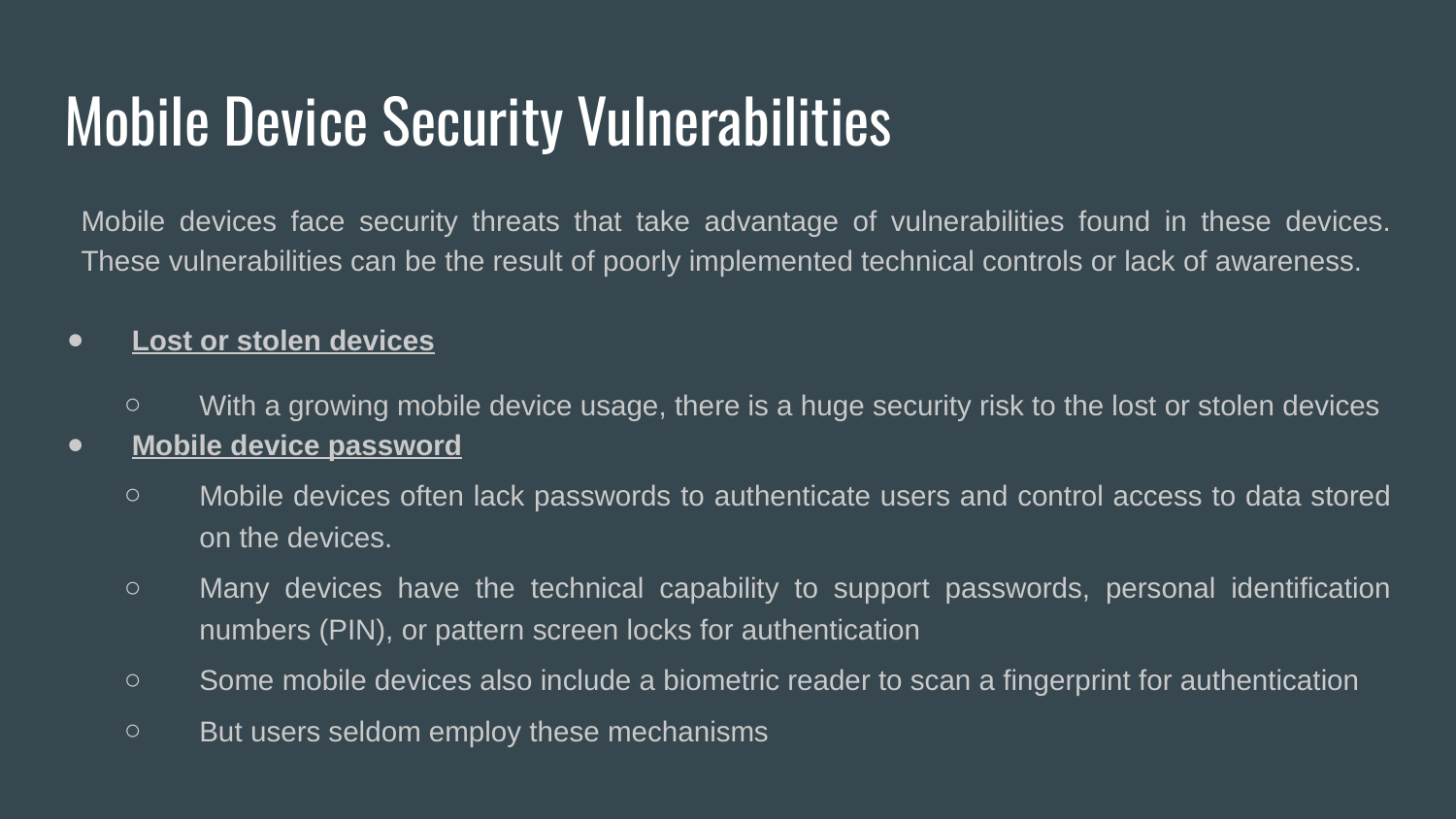

# Mobile Device Security Vulnerabilities
Mobile devices face security threats that take advantage of vulnerabilities found in these devices. These vulnerabilities can be the result of poorly implemented technical controls or lack of awareness.

Lost or stolen devices
With a growing mobile device usage, there is a huge security risk to the lost or stolen devices
Mobile device password
Mobile devices often lack passwords to authenticate users and control access to data stored on the devices.
Many devices have the technical capability to support passwords, personal identification numbers (PIN), or pattern screen locks for authentication
Some mobile devices also include a biometric reader to scan a fingerprint for authentication
But users seldom employ these mechanisms